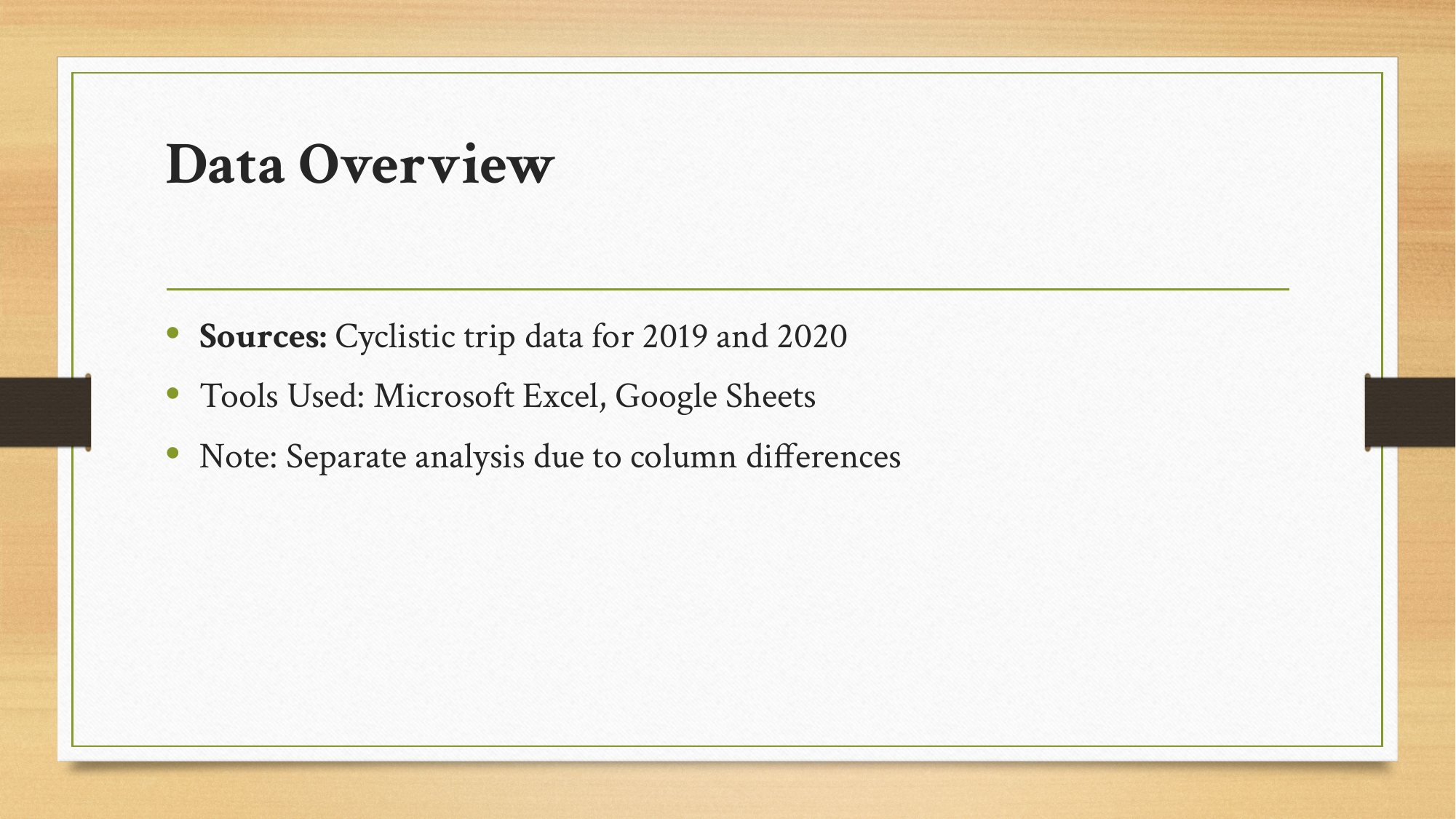

# Data Overview
Sources: Cyclistic trip data for 2019 and 2020
Tools Used: Microsoft Excel, Google Sheets
Note: Separate analysis due to column differences